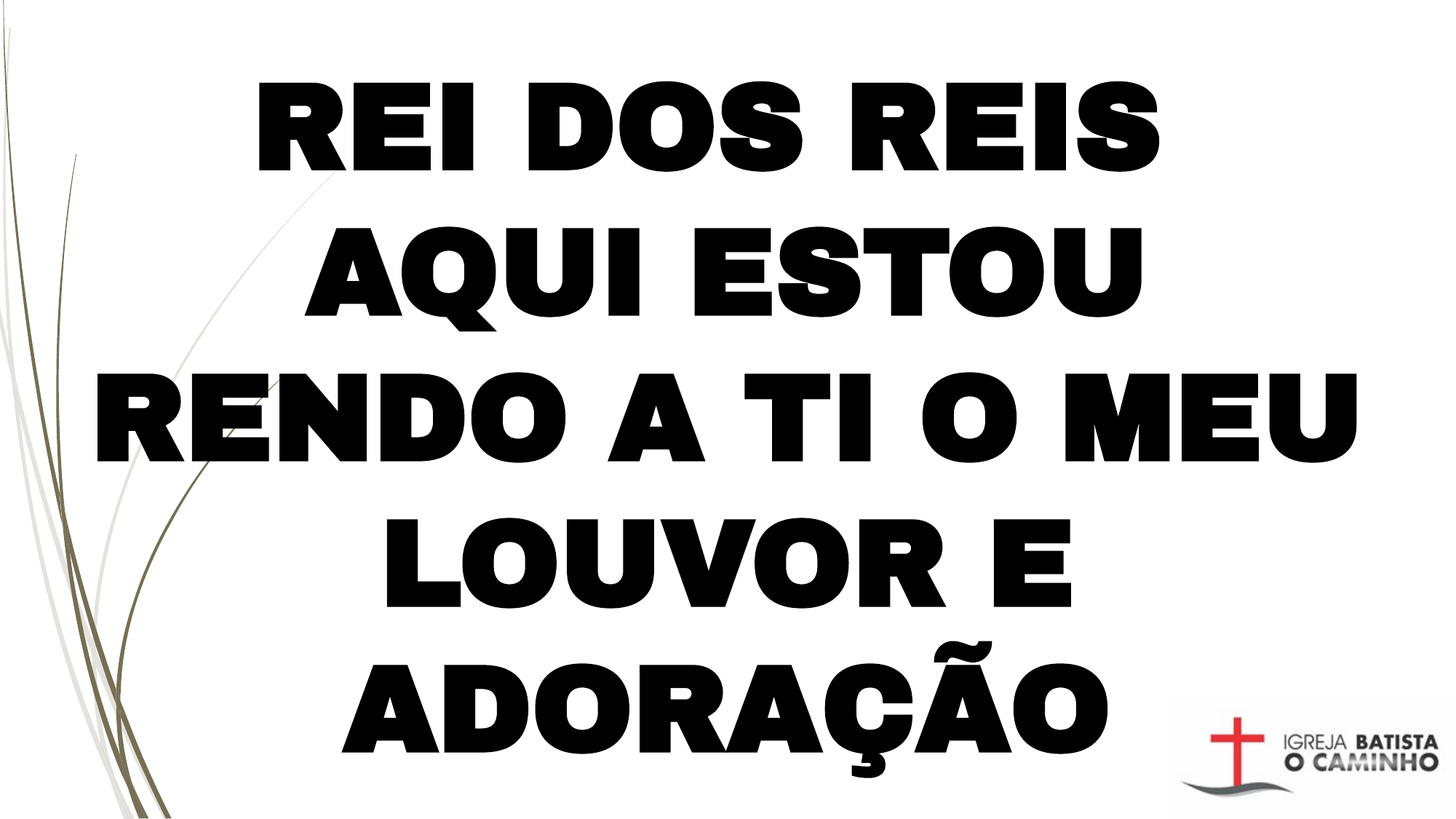

# REI DOS REIS AQUI ESTOU RENDO A TI O MEU LOUVOR E ADORAÇÃO